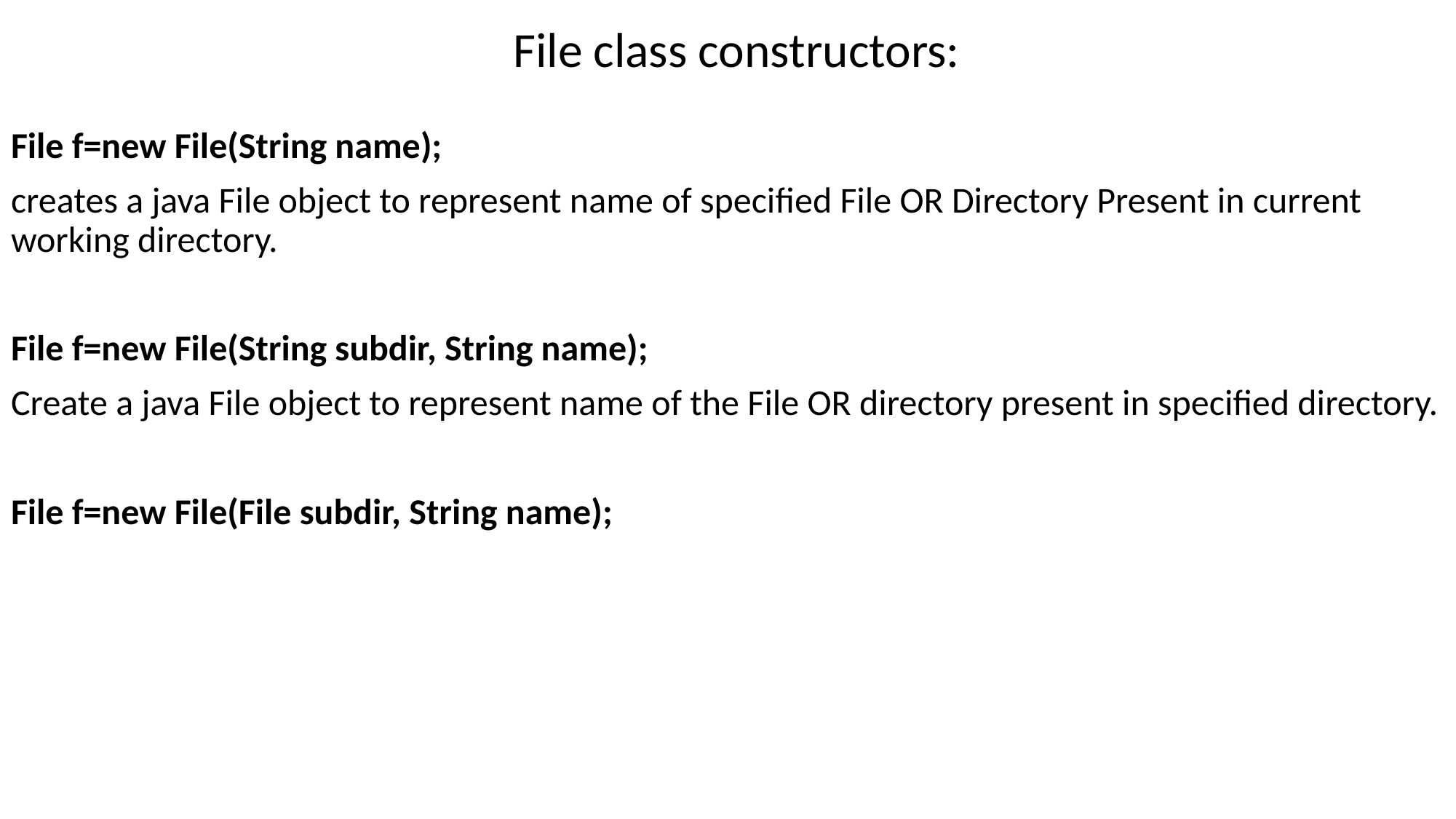

# File class constructors:

File f=new File(String name);
creates a java File object to represent name of specified File OR Directory Present in current working directory.

File f=new File(String subdir, String name);
Create a java File object to represent name of the File OR directory present in specified directory.

File f=new File(File subdir, String name);